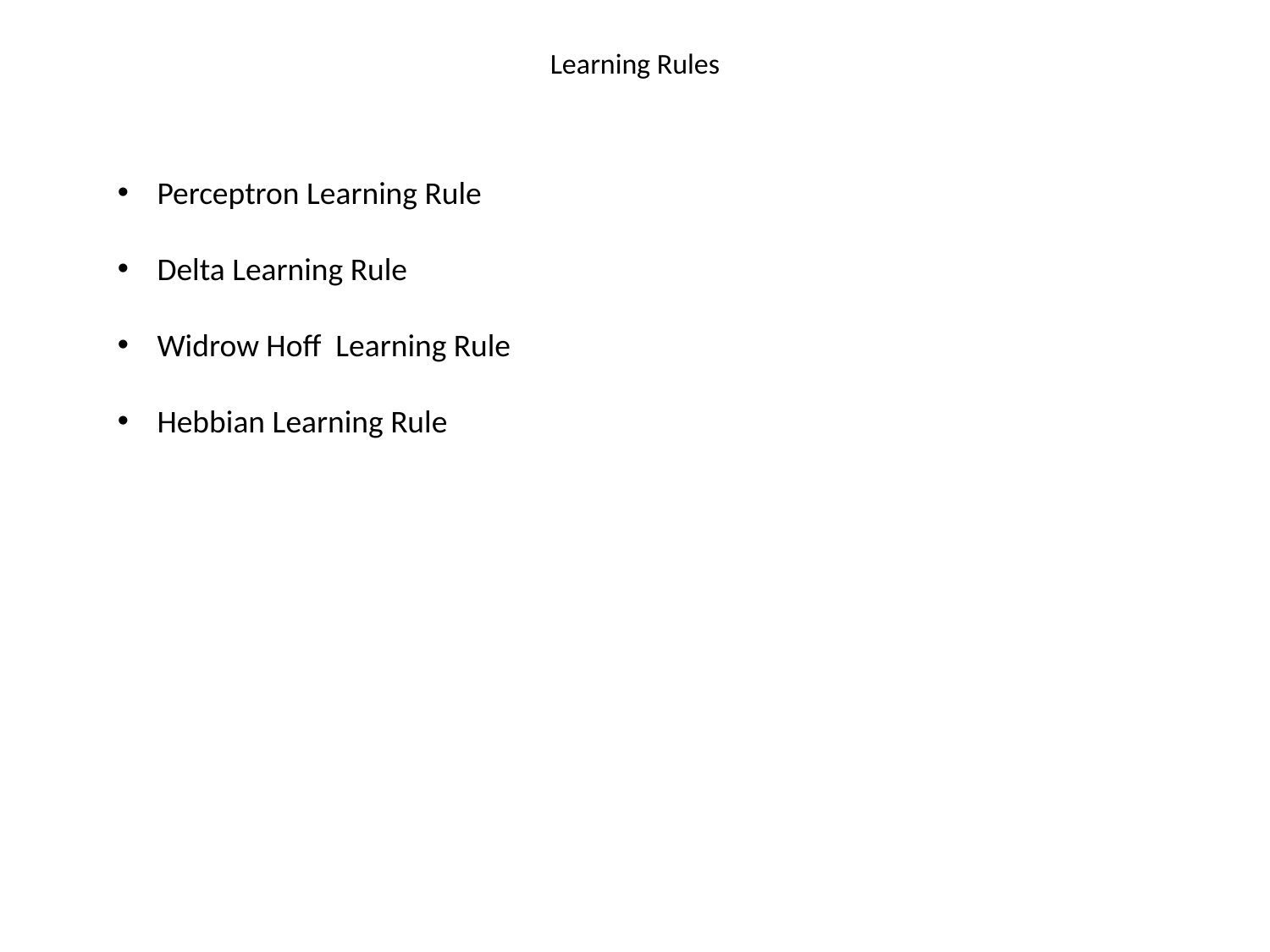

# Learning Rules
Perceptron Learning Rule

Delta Learning Rule

Widrow Hoff  Learning Rule

Hebbian Learning Rule